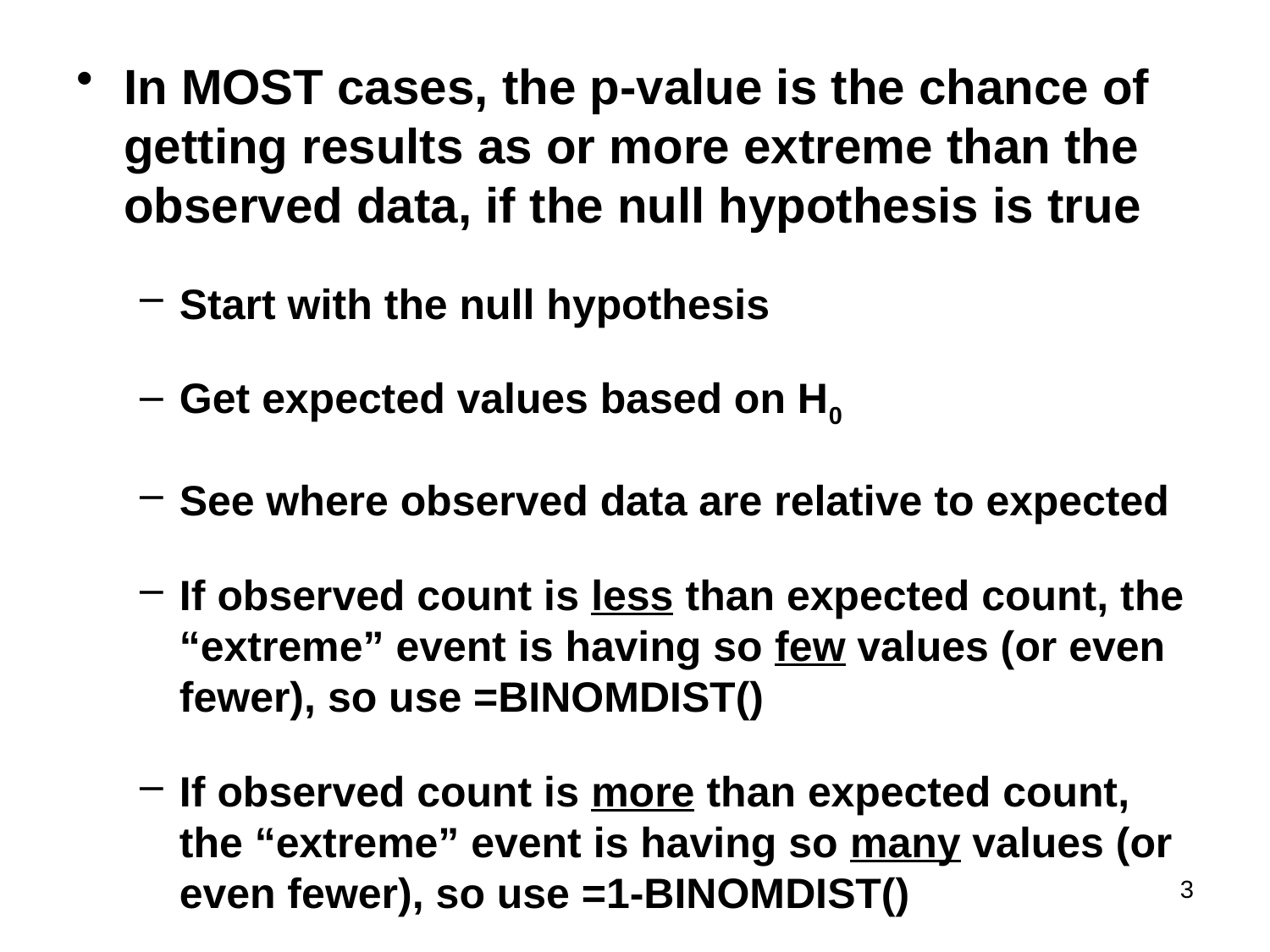

In MOST cases, the p-value is the chance of getting results as or more extreme than the observed data, if the null hypothesis is true

Start with the null hypothesis

Get expected values based on H0

See where observed data are relative to expected

If observed count is less than expected count, the “extreme” event is having so few values (or even fewer), so use =BINOMDIST()

If observed count is more than expected count, the “extreme” event is having so many values (or even fewer), so use =1-BINOMDIST()

3
#